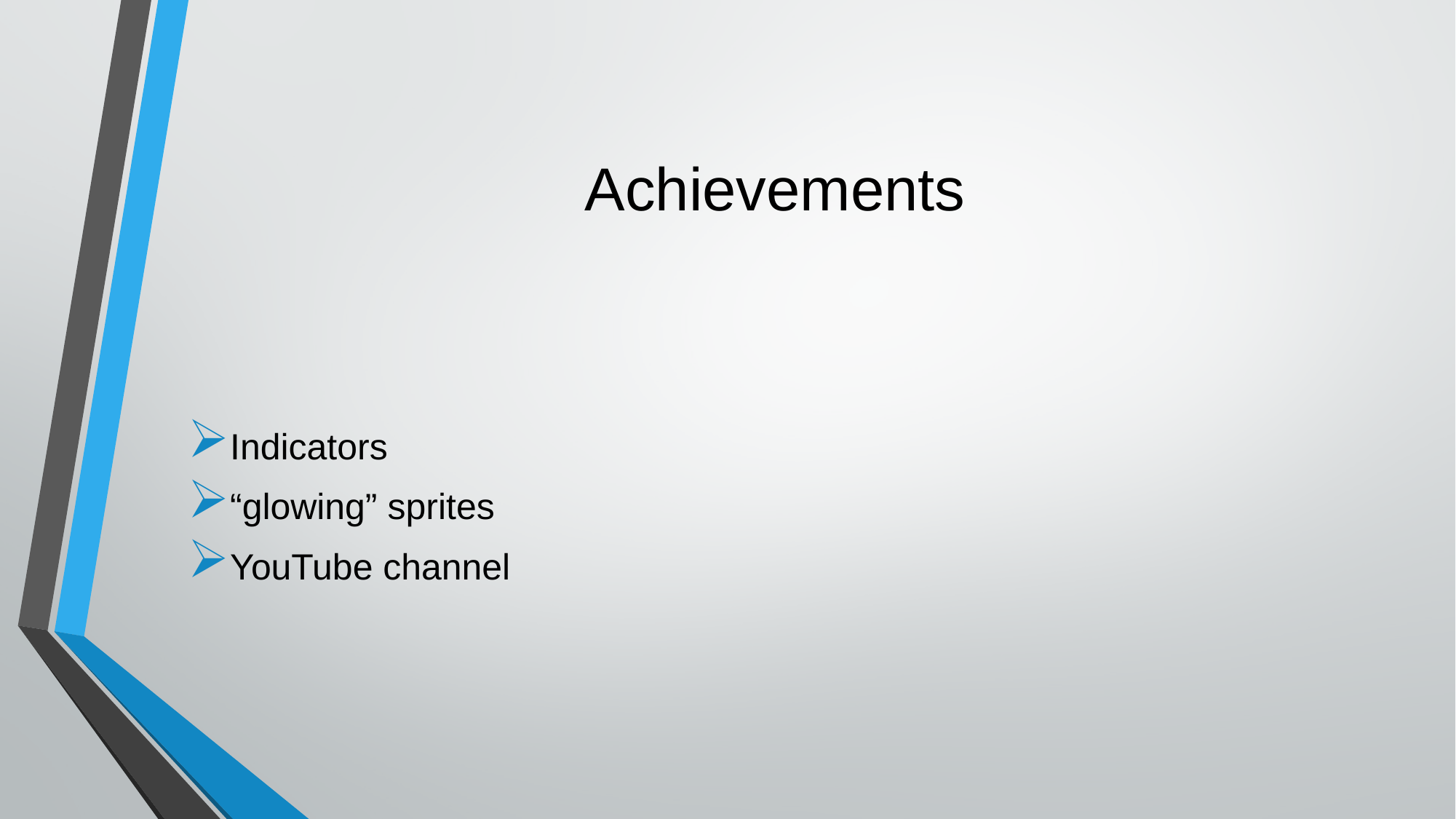

# Achievements
Indicators
“glowing” sprites
YouTube channel